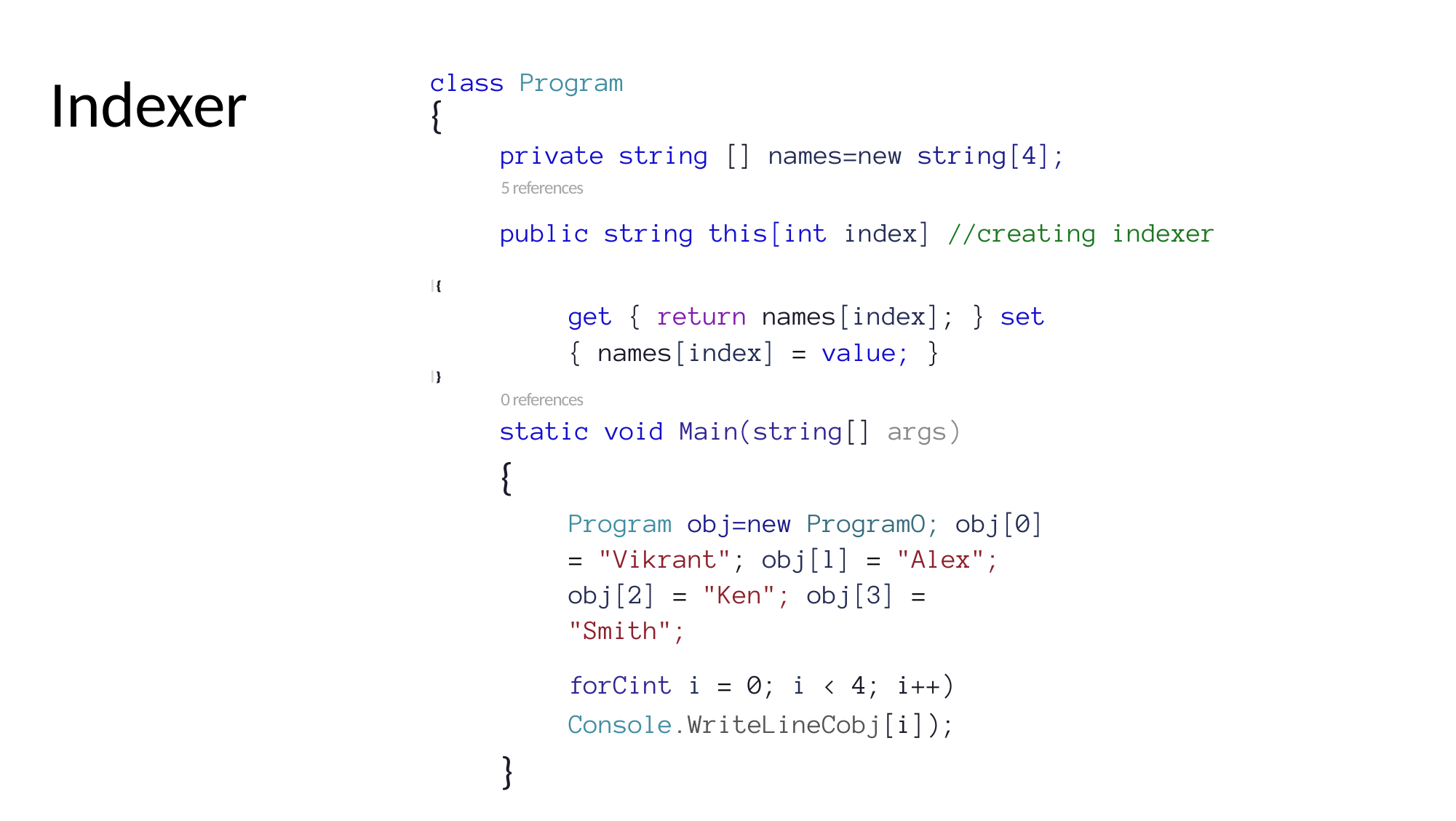

class Program
{
private string [] names=new string[4];
5 references
public string this[int index] //creating indexer
| {
get { return names[index]; } set { names[index] = value; }
| }
0 references
static void Main(string[] args)
{
Program obj=new ProgramO; obj[0] = "Vikrant"; obj[l] = "Alex"; obj[2] = "Ken"; obj[3] = "Smith";
forCint i = 0; i < 4; i++)
Console.WriteLineCobj[i]);
}
Indexer